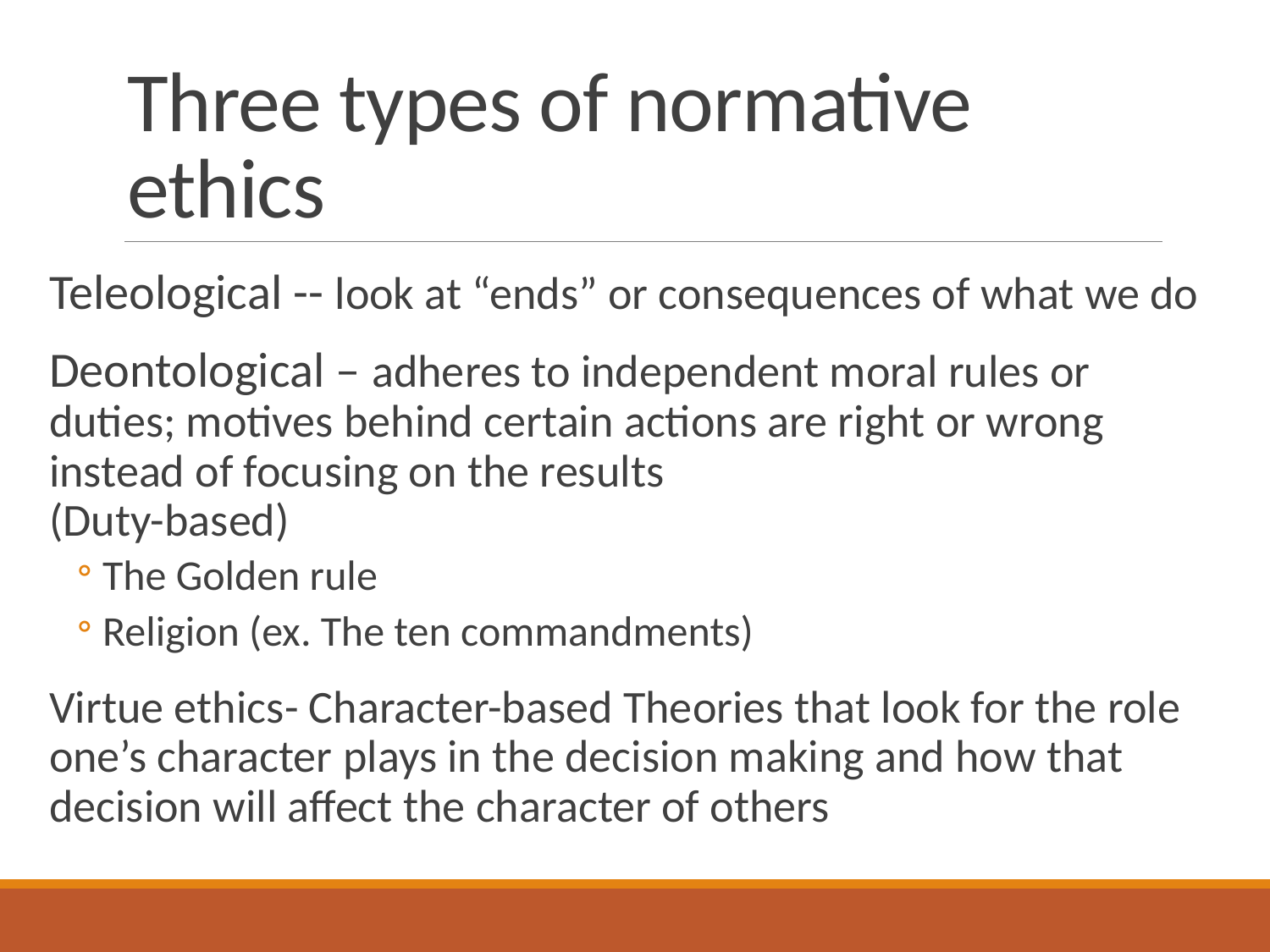

# Three types of normative ethics
Teleological -- look at “ends” or consequences of what we do
Deontological – adheres to independent moral rules or duties; motives behind certain actions are right or wrong instead of focusing on the results
(Duty-based)
The Golden rule
Religion (ex. The ten commandments)
Virtue ethics- Character-based Theories that look for the role one’s character plays in the decision making and how that decision will affect the character of others